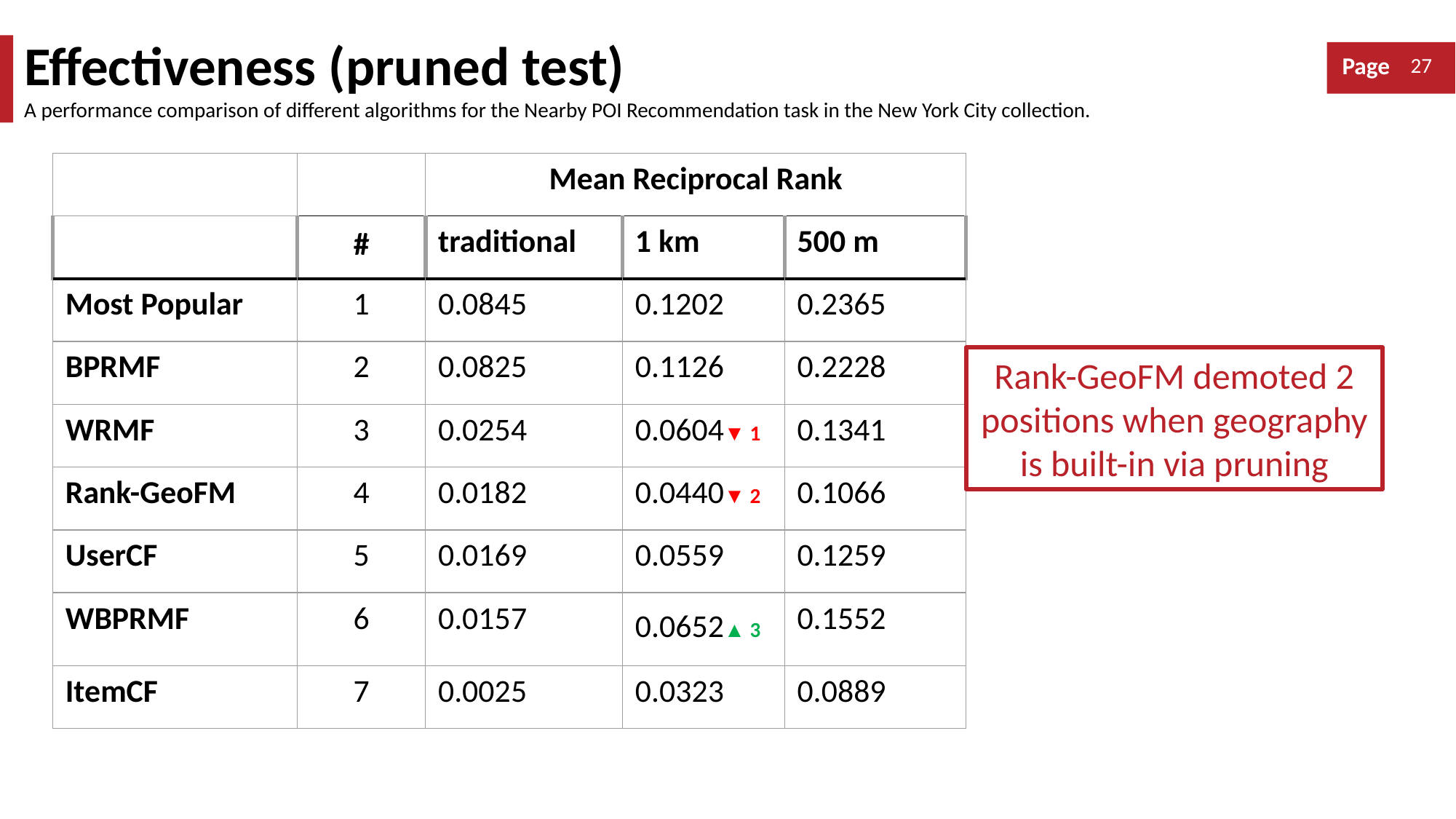

Effectiveness (pruned test)
A performance comparison of different algorithms for the Nearby POI Recommendation task in the New York City collection.
|  |  | Mean Reciprocal Rank |  |  |
| --- | --- | --- | --- | --- |
|  | # | traditional | 1 km | 500 m |
| Most Popular | 1 | 0.0845 | 0.1202 | 0.2365 |
| BPRMF | 2 | 0.0825 | 0.1126 | 0.2228 |
| WRMF | 3 | 0.0254 | 0.0604▼ 1 | 0.1341 |
| Rank-GeoFM | 4 | 0.0182 | 0.0440▼ 2 | 0.1066 |
| UserCF | 5 | 0.0169 | 0.0559 | 0.1259 |
| WBPRMF | 6 | 0.0157 | 0.0652▲ 3 | 0.1552 |
| ItemCF | 7 | 0.0025 | 0.0323 | 0.0889 |
Rank-GeoFM demoted 2 positions when geography is built-in via pruning